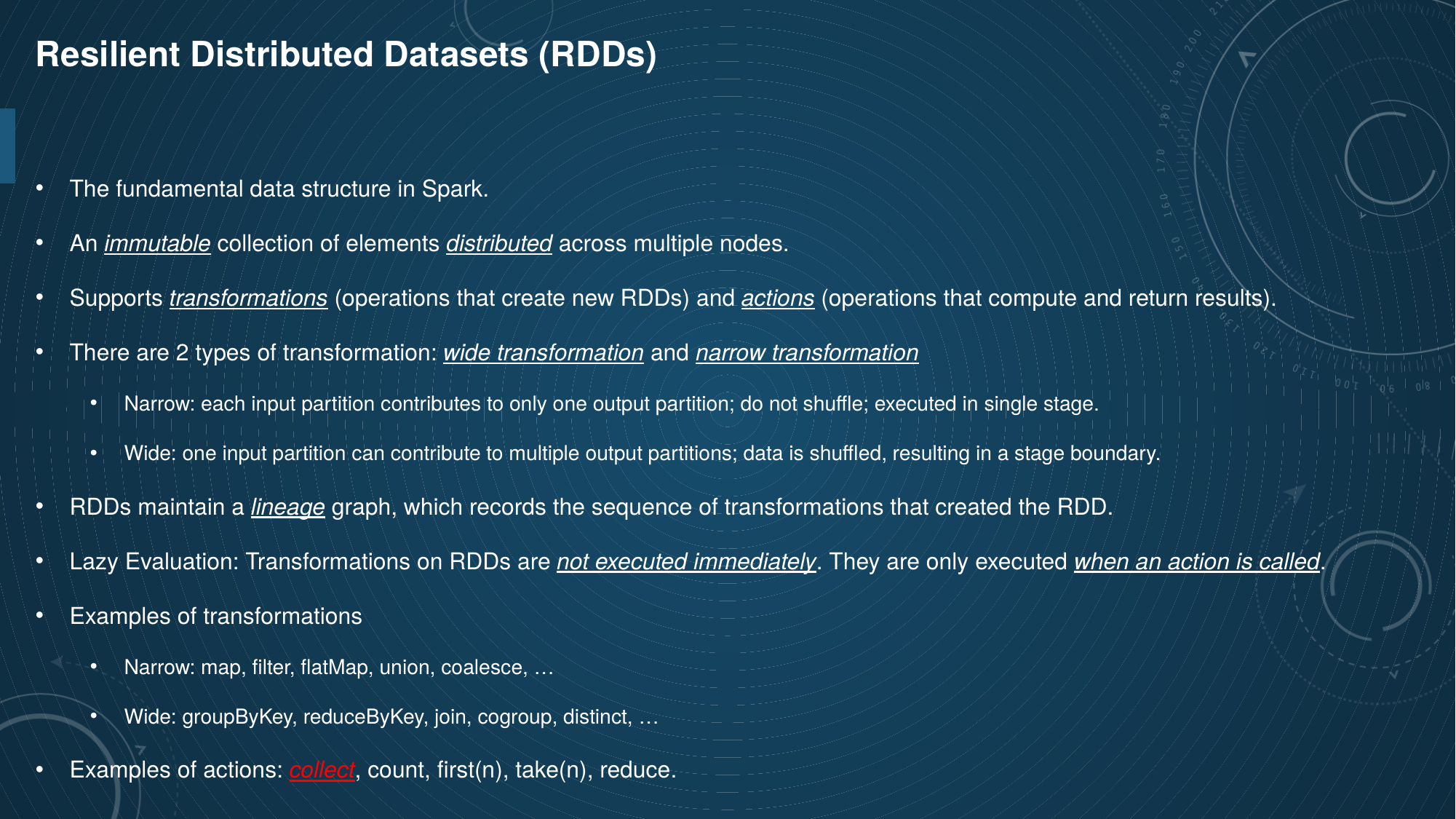

Resilient Distributed Datasets (RDDs)

The fundamental data structure in Spark.
An immutable collection of elements distributed across multiple nodes.
Supports transformations (operations that create new RDDs) and actions (operations that compute and return results).
There are 2 types of transformation: wide transformation and narrow transformation
Narrow: each input partition contributes to only one output partition; do not shuffle; executed in single stage.
Wide: one input partition can contribute to multiple output partitions; data is shuffled, resulting in a stage boundary.
RDDs maintain a lineage graph, which records the sequence of transformations that created the RDD.
Lazy Evaluation: Transformations on RDDs are not executed immediately. They are only executed when an action is called.
Examples of transformations
Narrow: map, filter, flatMap, union, coalesce, …
Wide: groupByKey, reduceByKey, join, cogroup, distinct, …
Examples of actions: collect, count, first(n), take(n), reduce.